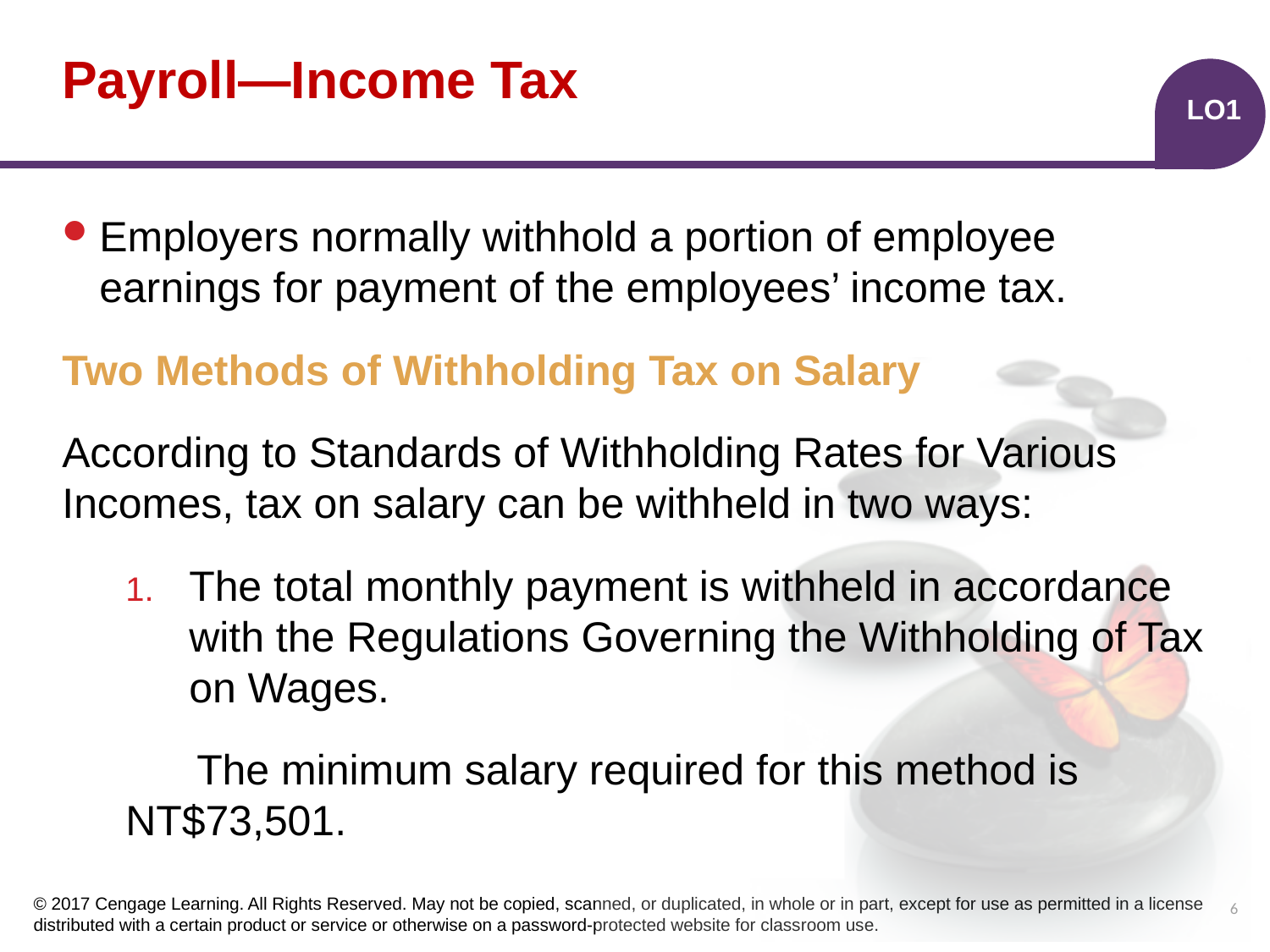

# Payroll—Income Tax
LO1
Employers normally withhold a portion of employee earnings for payment of the employees’ income tax.
Two Methods of Withholding Tax on Salary
According to Standards of Withholding Rates for Various Incomes, tax on salary can be withheld in two ways:
The total monthly payment is withheld in accordance with the Regulations Governing the Withholding of Tax on Wages.
      The minimum salary required for this method is 	NT$73,501.

6